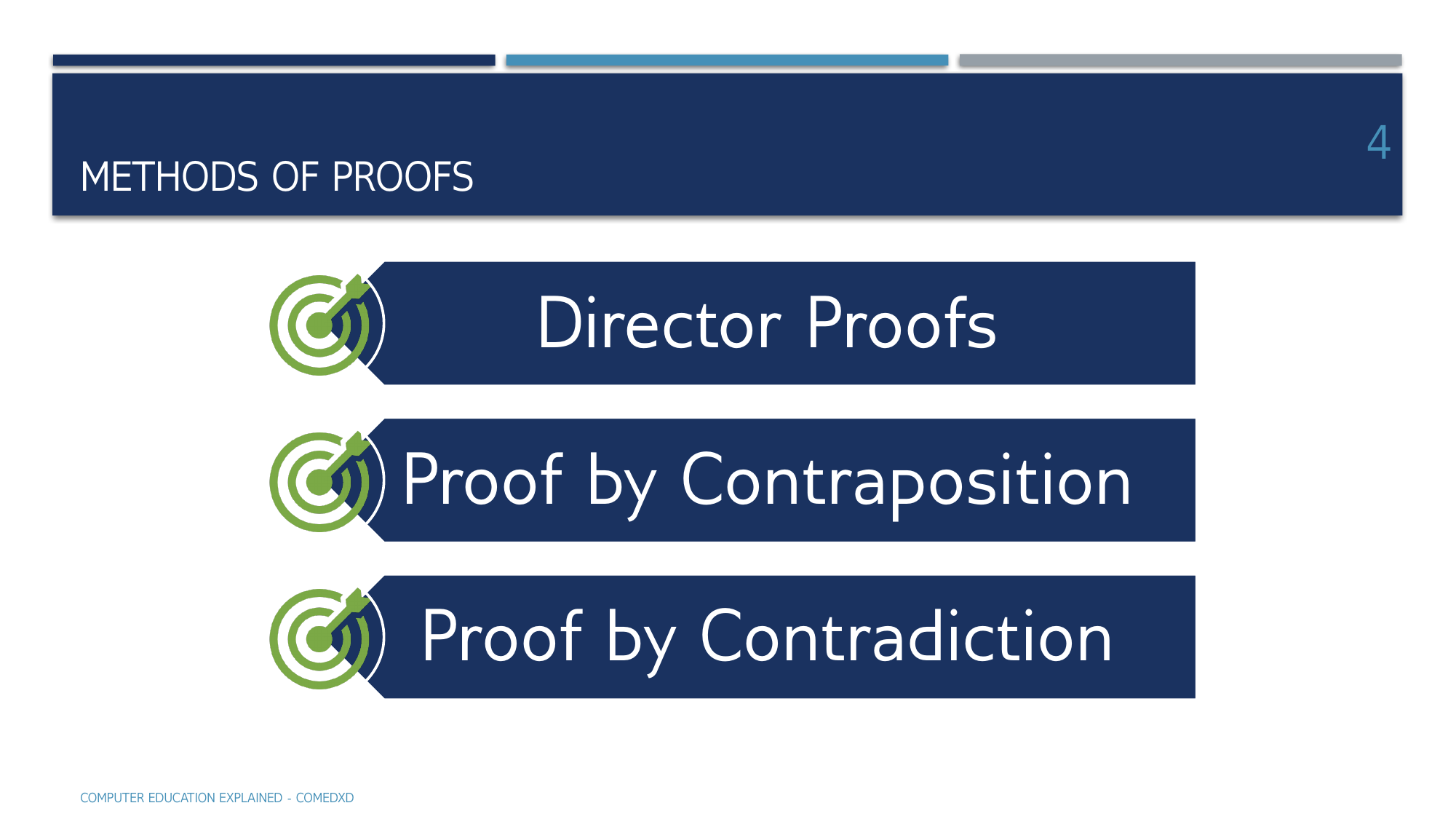

# Methods of Proofs
4
Director Proofs
Proof by Contraposition
Proof by Contradiction
COMputer EDucation EXplaineD - Comedxd